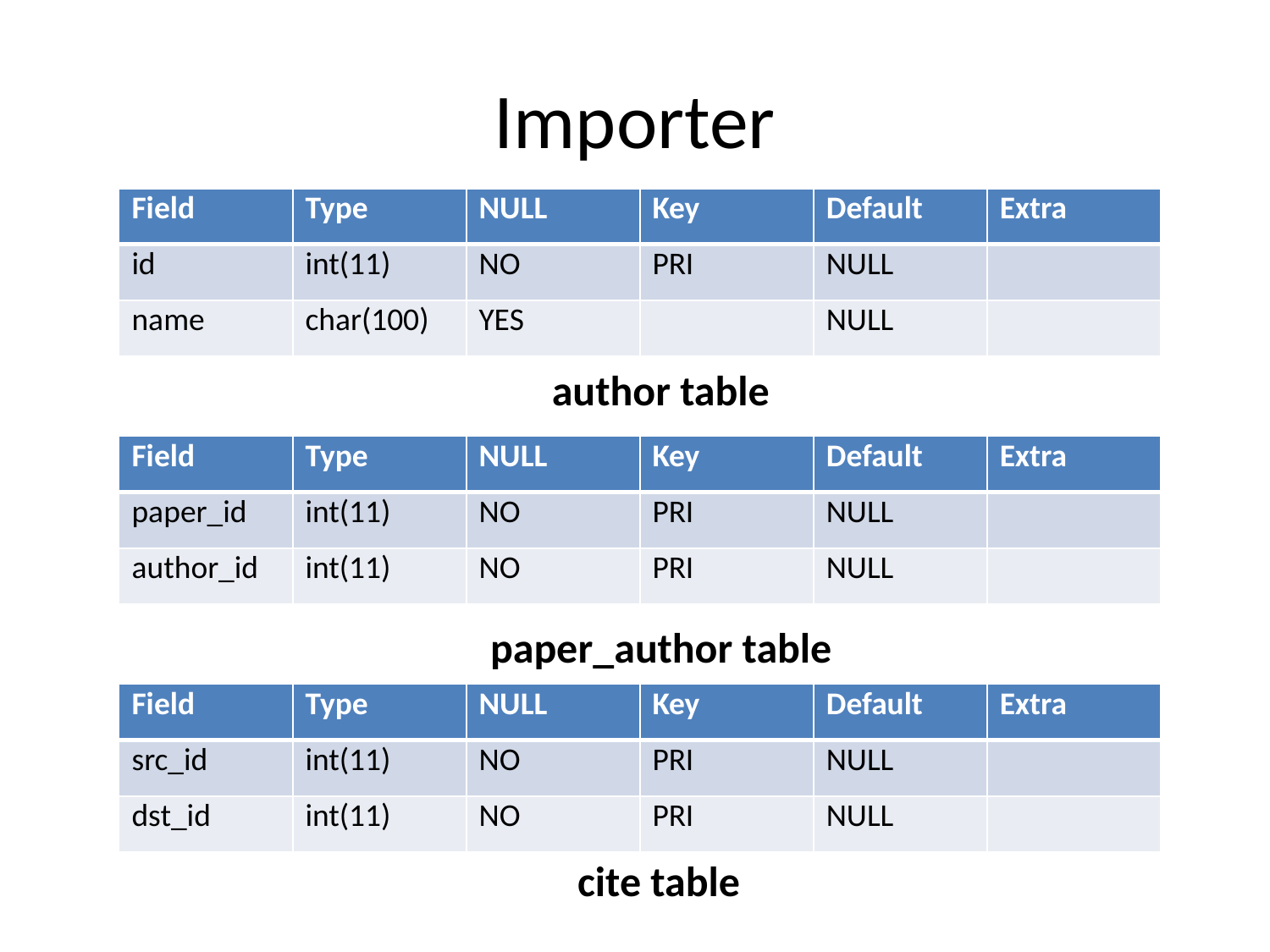

# Importer
| Field | Type | NULL | Key | Default | Extra |
| --- | --- | --- | --- | --- | --- |
| id | int(11) | NO | PRI | NULL |  |
| name | char(100) | YES |  | NULL |  |
author table
| Field | Type | NULL | Key | Default | Extra |
| --- | --- | --- | --- | --- | --- |
| paper\_id | int(11) | NO | PRI | NULL |  |
| author\_id | int(11) | NO | PRI | NULL |  |
paper_author table
| Field | Type | NULL | Key | Default | Extra |
| --- | --- | --- | --- | --- | --- |
| src\_id | int(11) | NO | PRI | NULL |  |
| dst\_id | int(11) | NO | PRI | NULL |  |
cite table